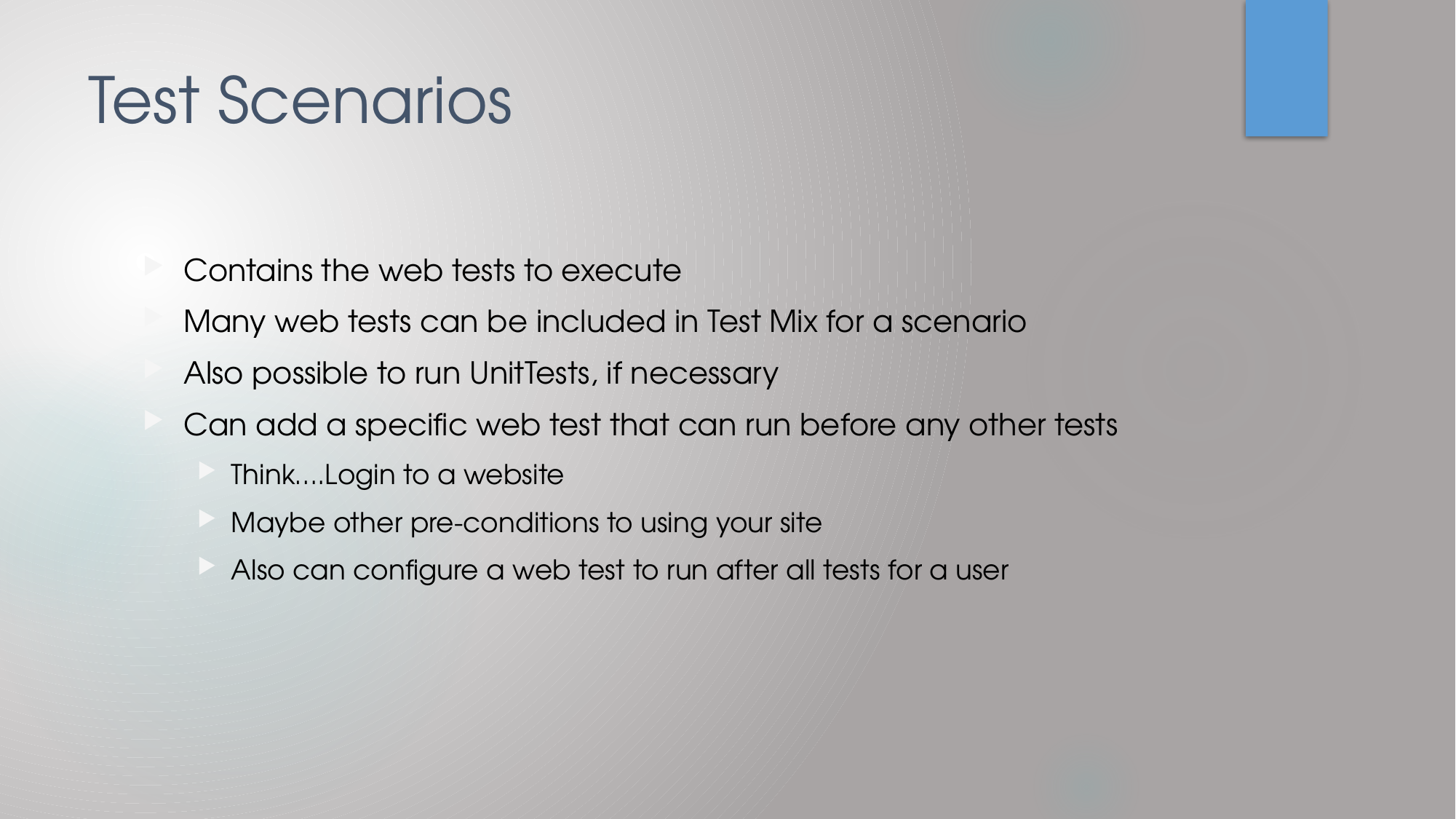

# Test Scenarios
Contains the web tests to execute
Many web tests can be included in Test Mix for a scenario
Also possible to run UnitTests, if necessary
Can add a specific web test that can run before any other tests
Think….Login to a website
Maybe other pre-conditions to using your site
Also can configure a web test to run after all tests for a user